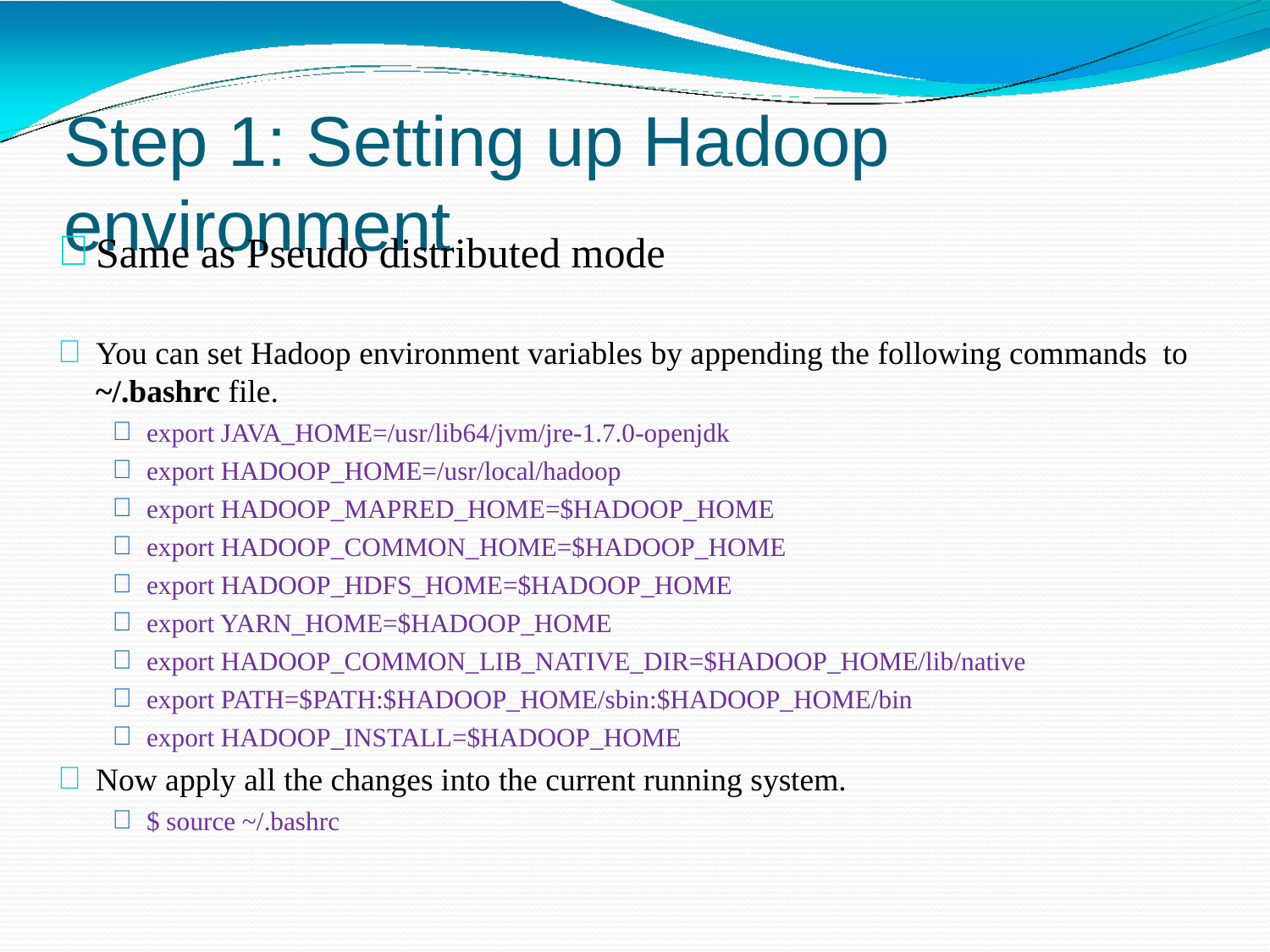

# Step 1: Setting up Hadoop environment
Same as Pseudo distributed mode

You can set Hadoop environment variables by appending the following commands  to ~/.bashrc file.
export JAVA_HOME=/usr/lib64/jvm/jre-1.7.0-openjdk
export HADOOP_HOME=/usr/local/hadoop
export HADOOP_MAPRED_HOME=$HADOOP_HOME
export HADOOP_COMMON_HOME=$HADOOP_HOME
export HADOOP_HDFS_HOME=$HADOOP_HOME
export YARN_HOME=$HADOOP_HOME
export HADOOP_COMMON_LIB_NATIVE_DIR=$HADOOP_HOME/lib/native
export PATH=$PATH:$HADOOP_HOME/sbin:$HADOOP_HOME/bin
export HADOOP_INSTALL=$HADOOP_HOME
Now apply all the changes into the current running system.
$ source ~/.bashrc